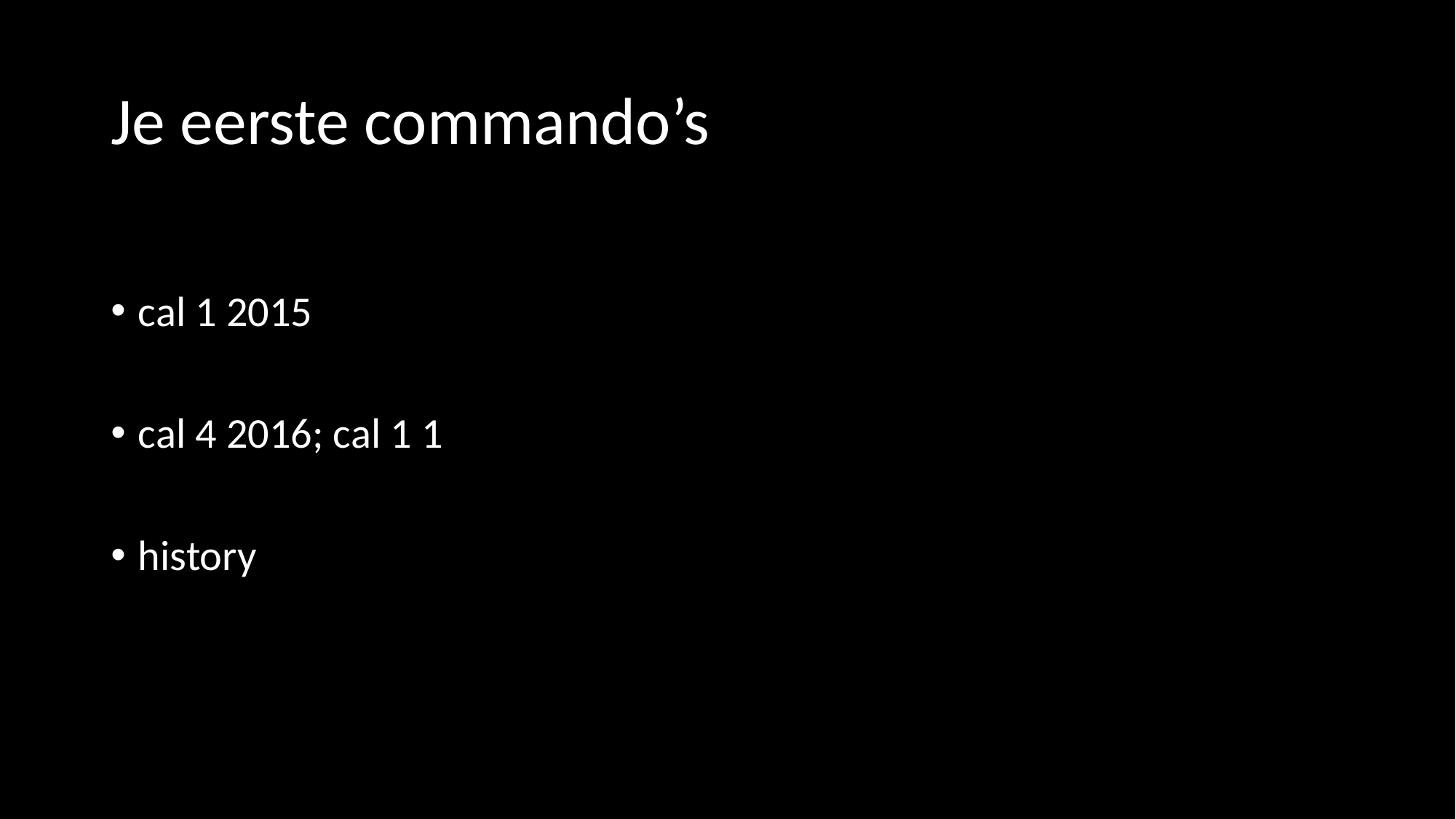

# Je eerste commando’s

cal 1 2015

cal 4 2016; cal 1 1

history